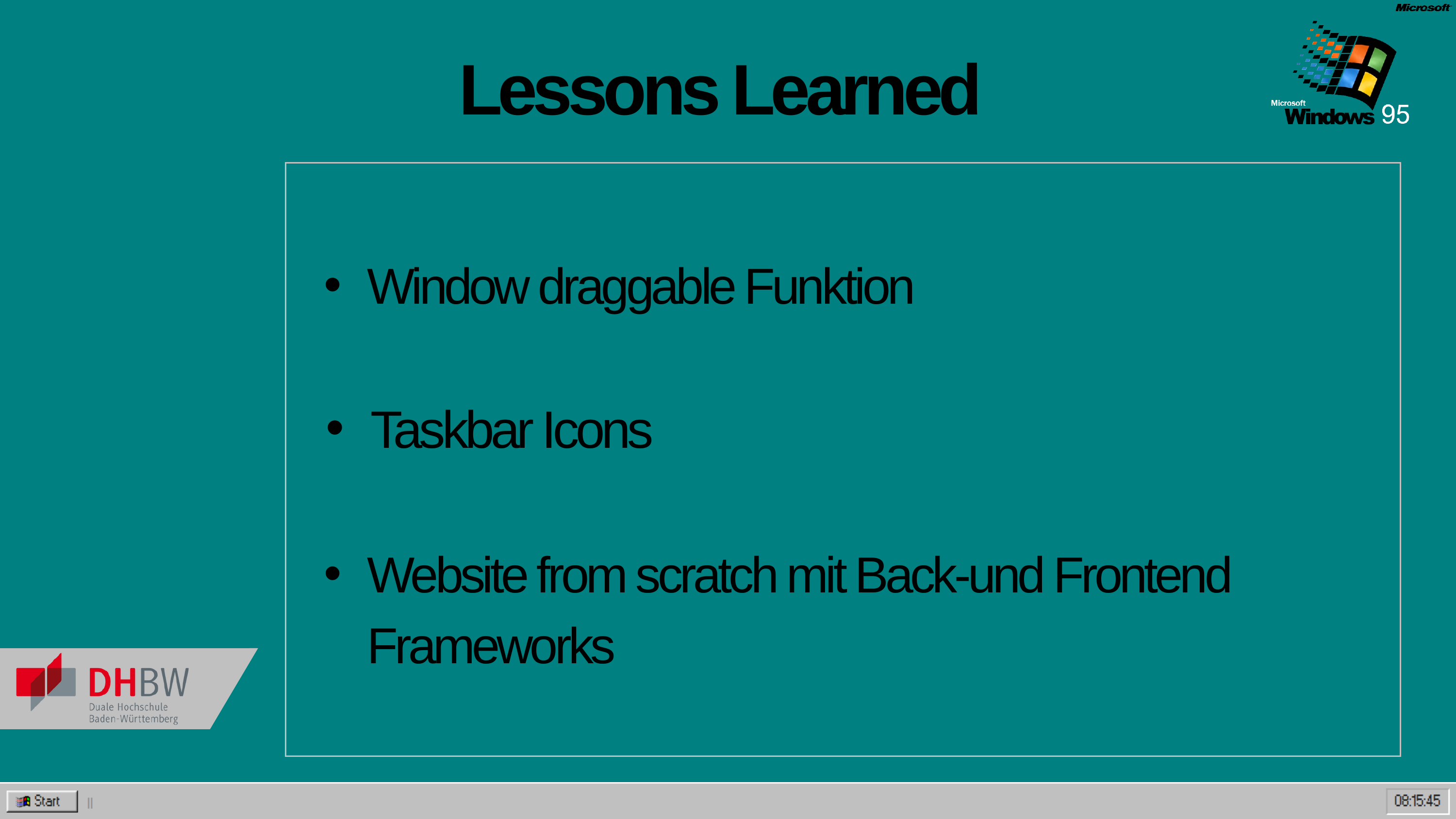

Lessons Learned

Window draggable Funktion

Taskbar Icons

Website from scratch mit Back-und Frontend Frameworks